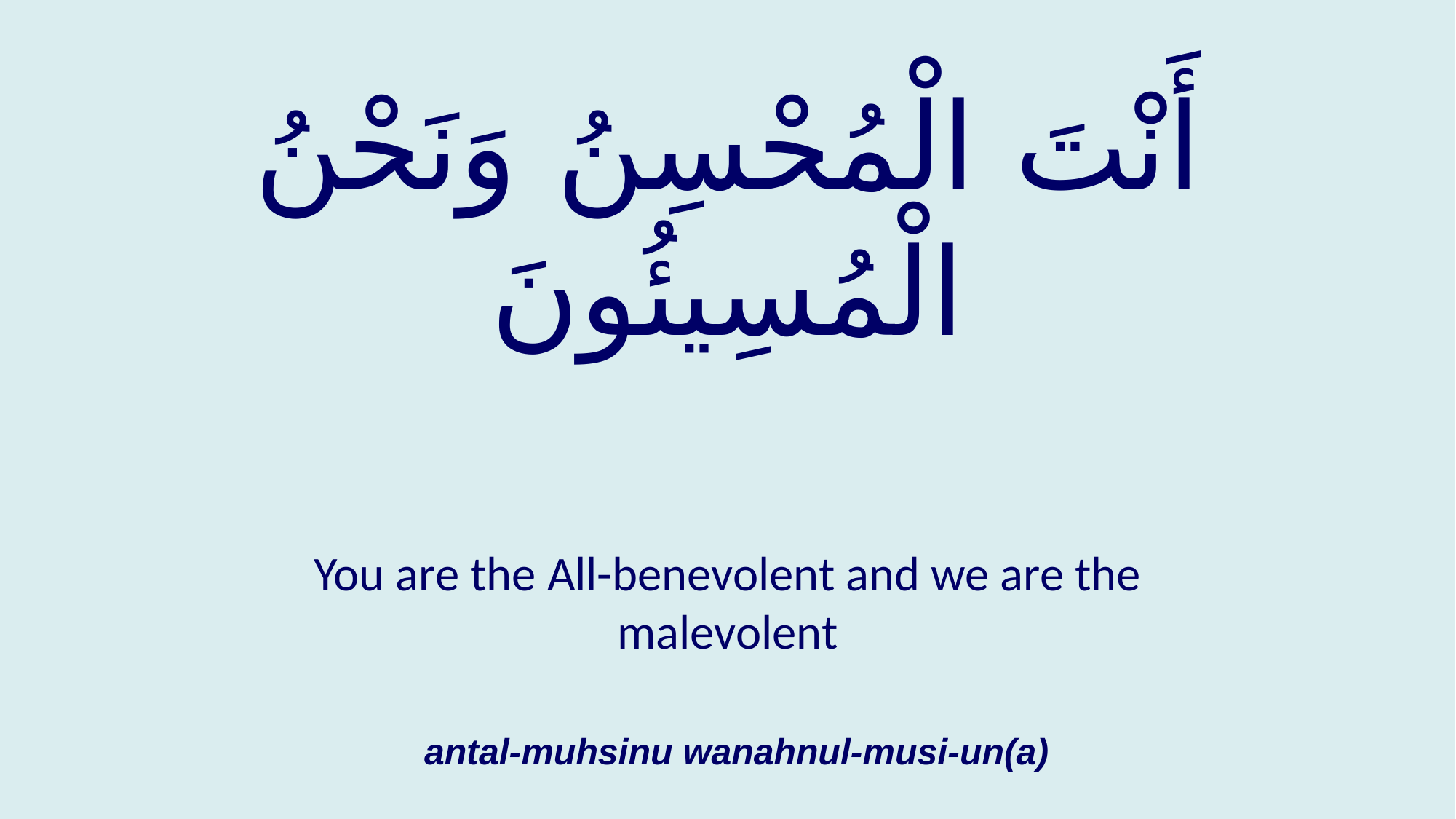

# أَنْتَ الْمُحْسِنُ وَنَحْنُ الْمُسِيئُونَ
You are the All-benevolent and we are the malevolent
antal-muhsinu wanahnul-musi-un(a)